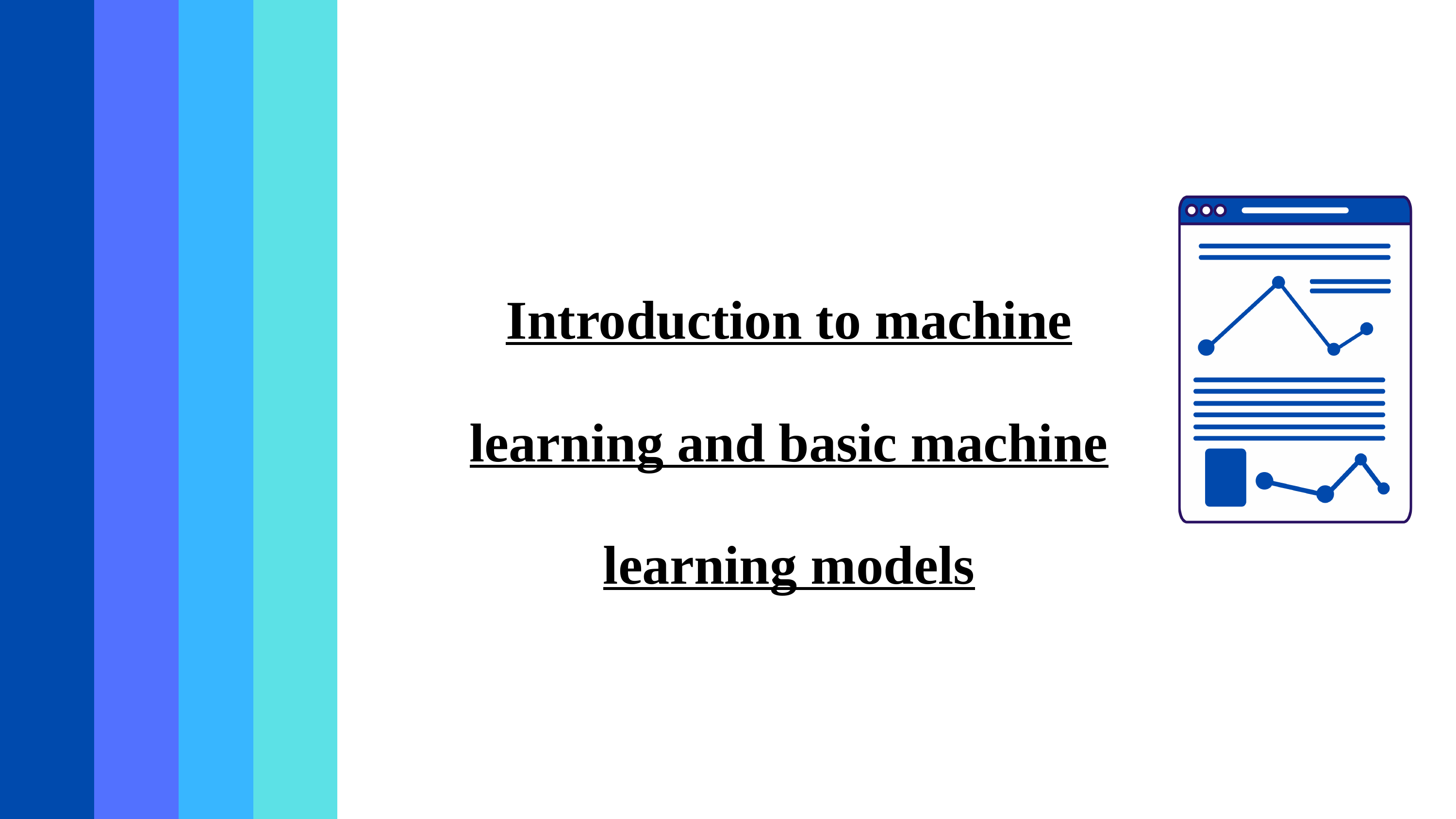

Introduction to machine learning and basic machine learning models